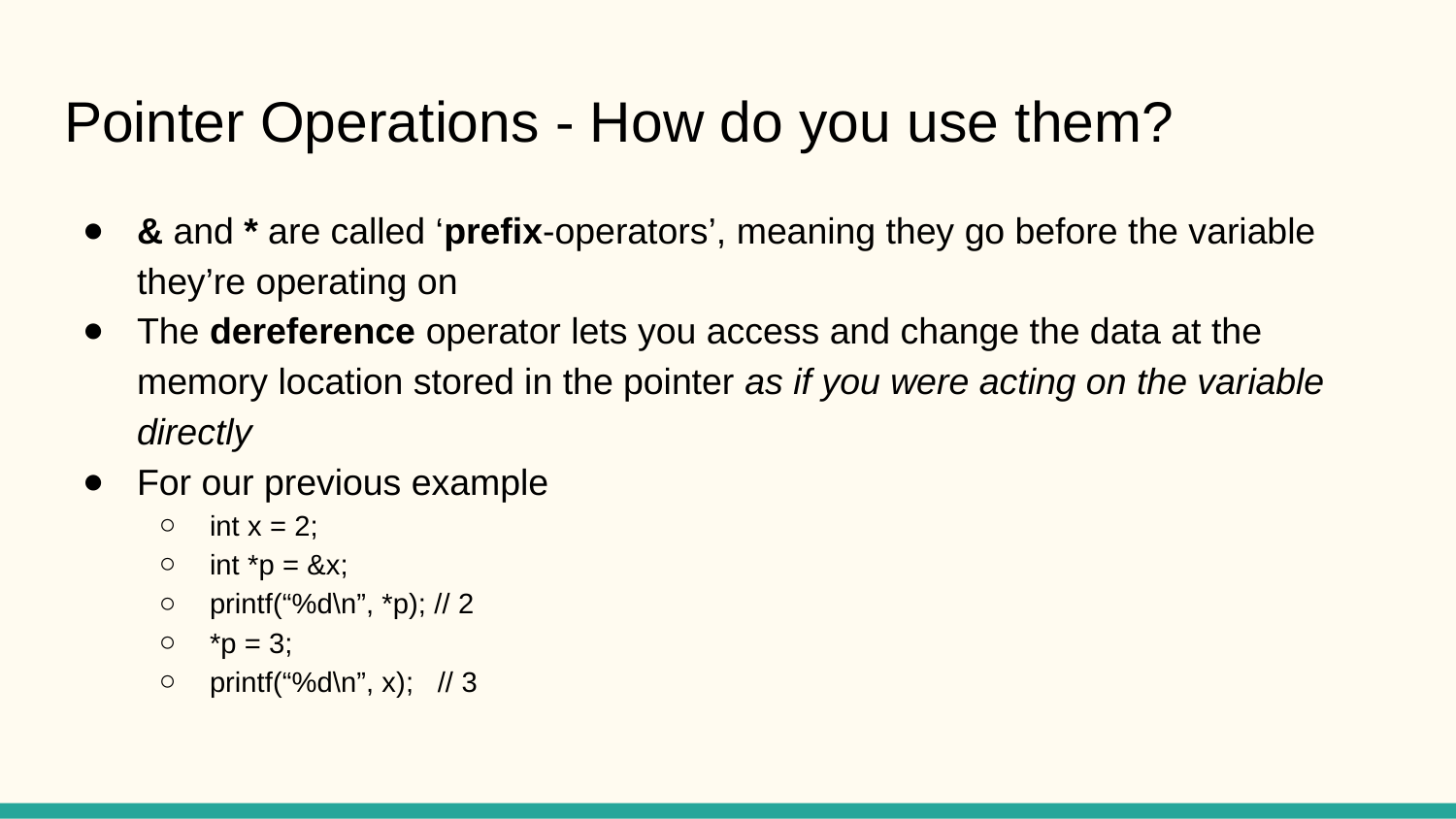

# Pointer Operations - How do you use them?
& and * are called ‘prefix-operators’, meaning they go before the variable they’re operating on
The dereference operator lets you access and change the data at the memory location stored in the pointer as if you were acting on the variable directly
For our previous example
int x = 2;
int *p = &x;
printf(“%d\n”, *p); // 2
*p = 3;
printf(“%d\n”, x);   // 3